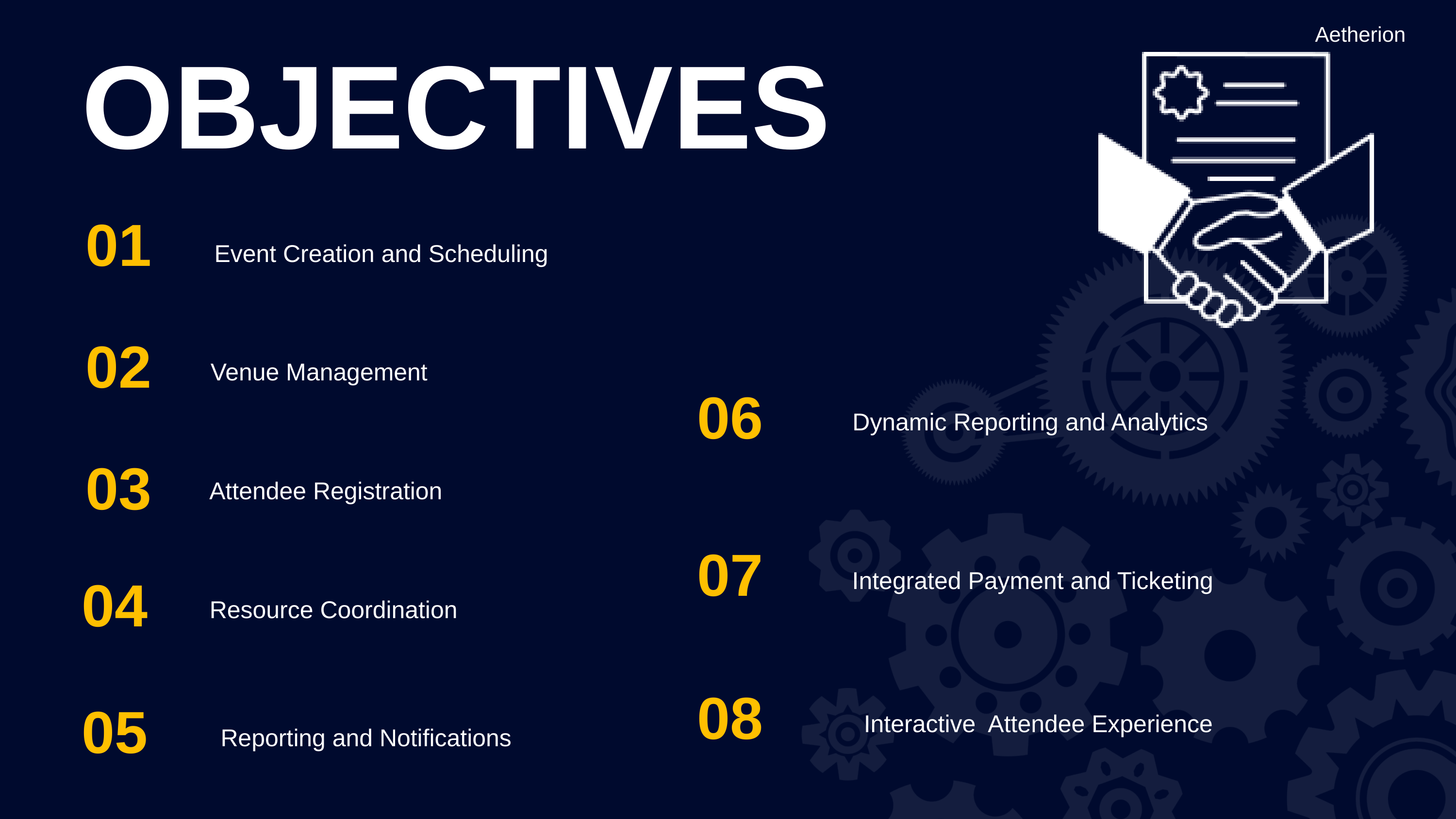

Aetherion

OBJECTIVES

01
Event Creation and Scheduling
02
Venue Management
06
Dynamic Reporting and Analytics
03
Attendee Registration
07

 Integrated Payment and Ticketing
04

Resource Coordination
08
Interactive  Attendee Experience

05
 Reporting and Notifications